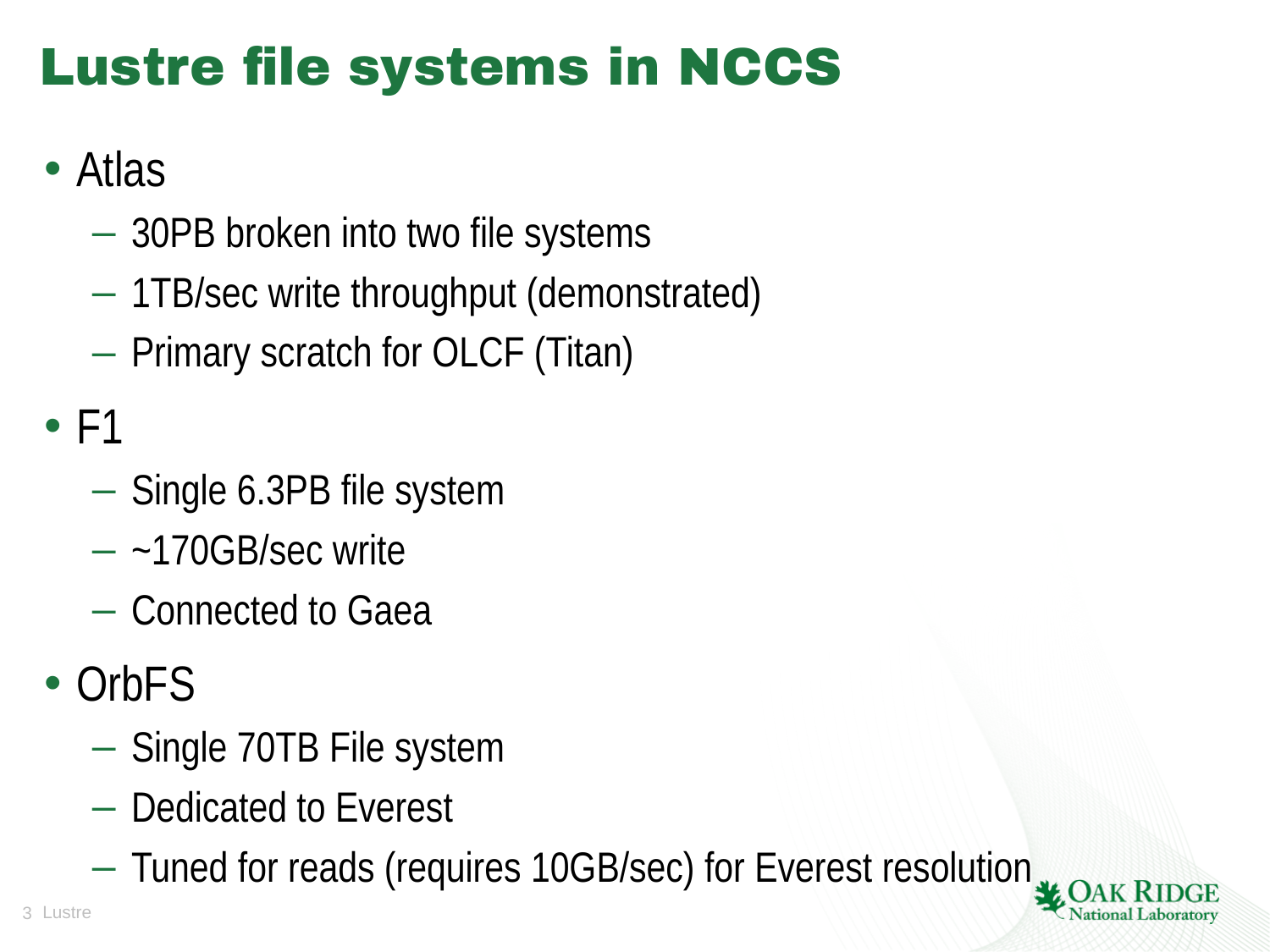

# Lustre file systems in NCCS
Atlas
30PB broken into two file systems
1TB/sec write throughput (demonstrated)
Primary scratch for OLCF (Titan)
F1
Single 6.3PB file system
~170GB/sec write
Connected to Gaea
OrbFS
Single 70TB File system
Dedicated to Everest
Tuned for reads (requires 10GB/sec) for Everest resolution